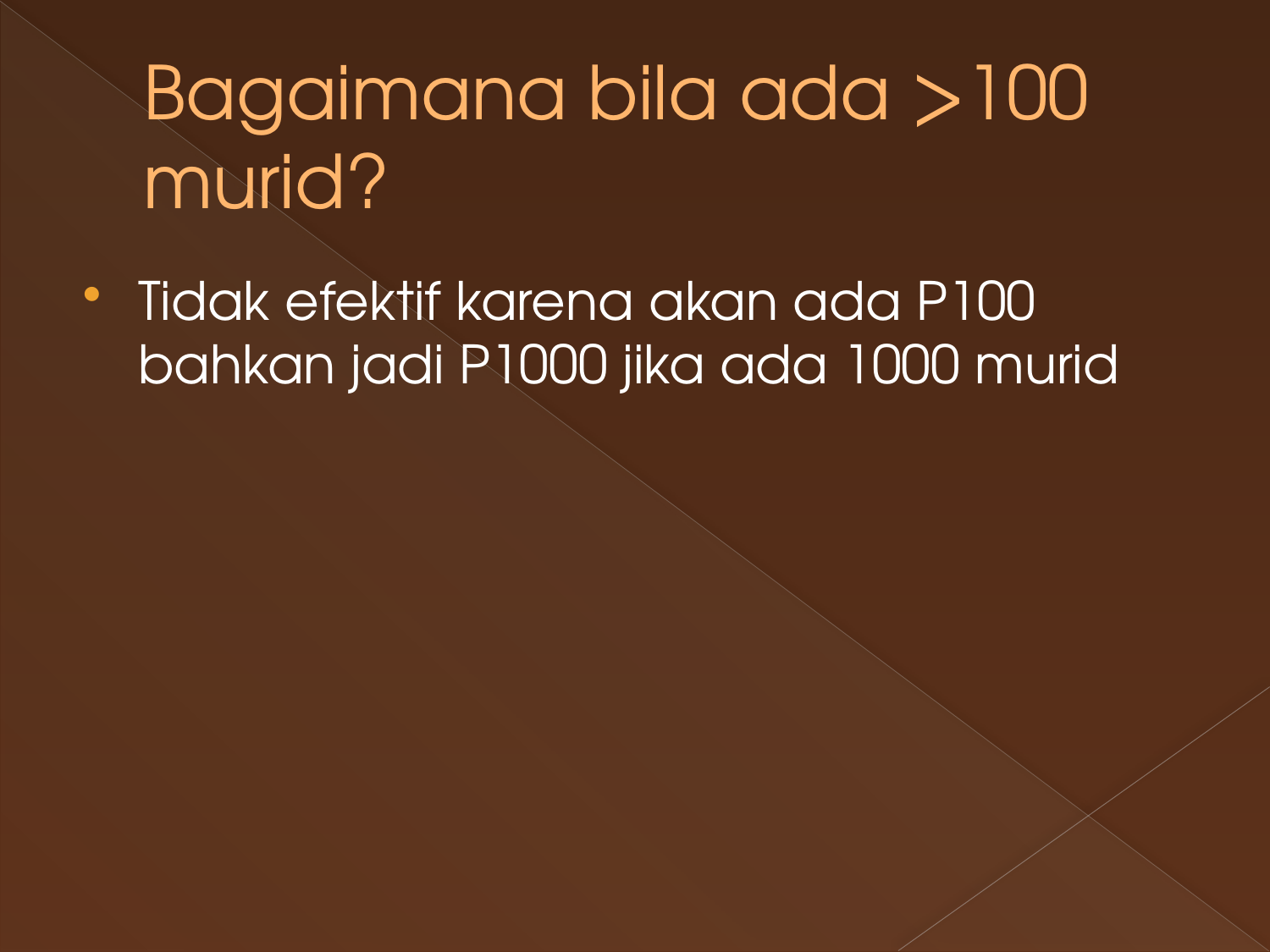

# Bagaimana bila ada >100 murid?
Tidak efektif karena akan ada P100 bahkan jadi P1000 jika ada 1000 murid